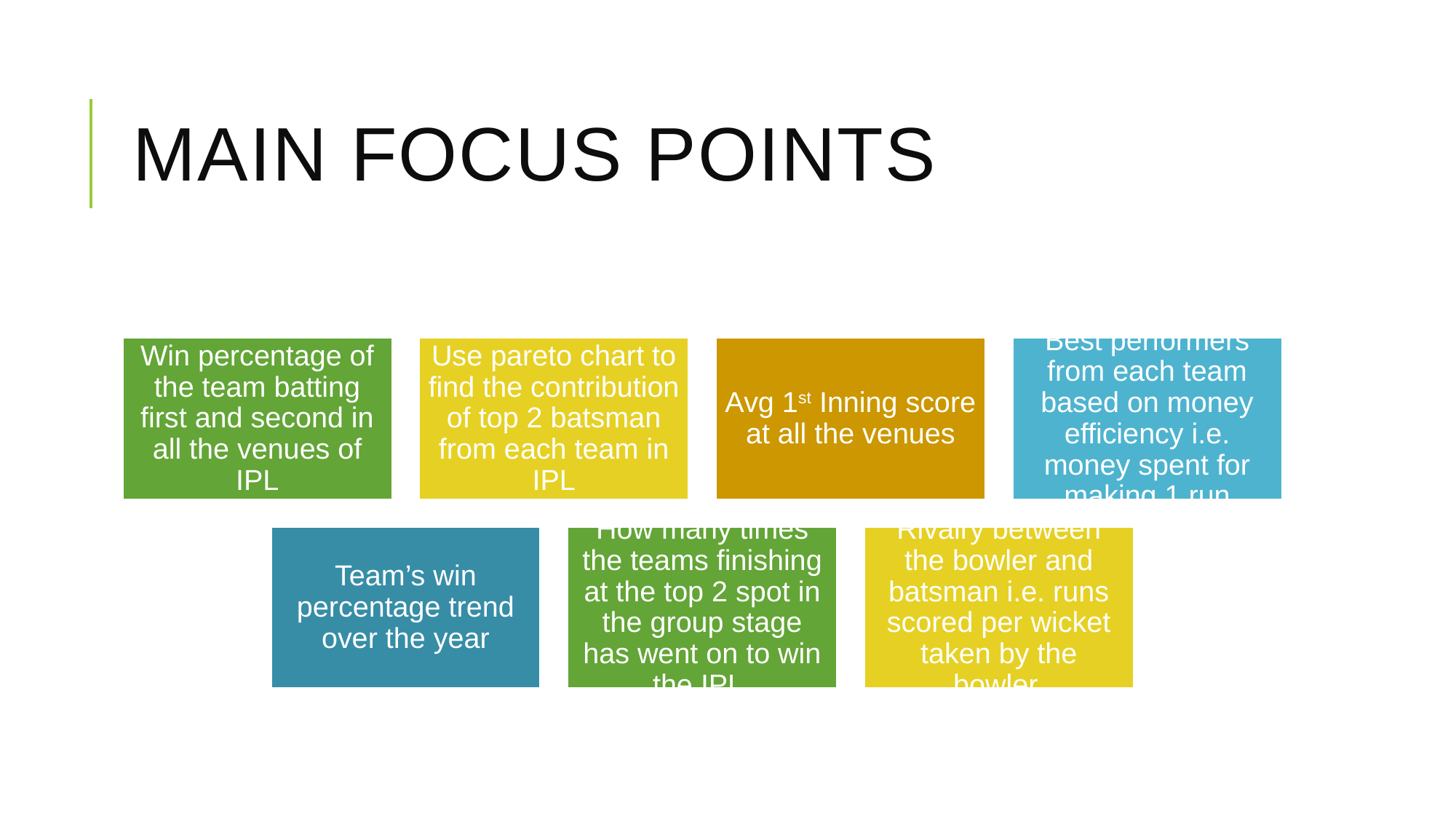

# Main Focus points
Win percentage of the team batting first and second in all the venues of IPL
Use pareto chart to find the contribution of top 2 batsman from each team in IPL
Avg 1st Inning score at all the venues
Best performers from each team based on money efficiency i.e. money spent for making 1 run
Team’s win percentage trend over the year
How many times the teams finishing at the top 2 spot in the group stage has went on to win the IPL.
Rivalry between the bowler and batsman i.e. runs scored per wicket taken by the bowler.